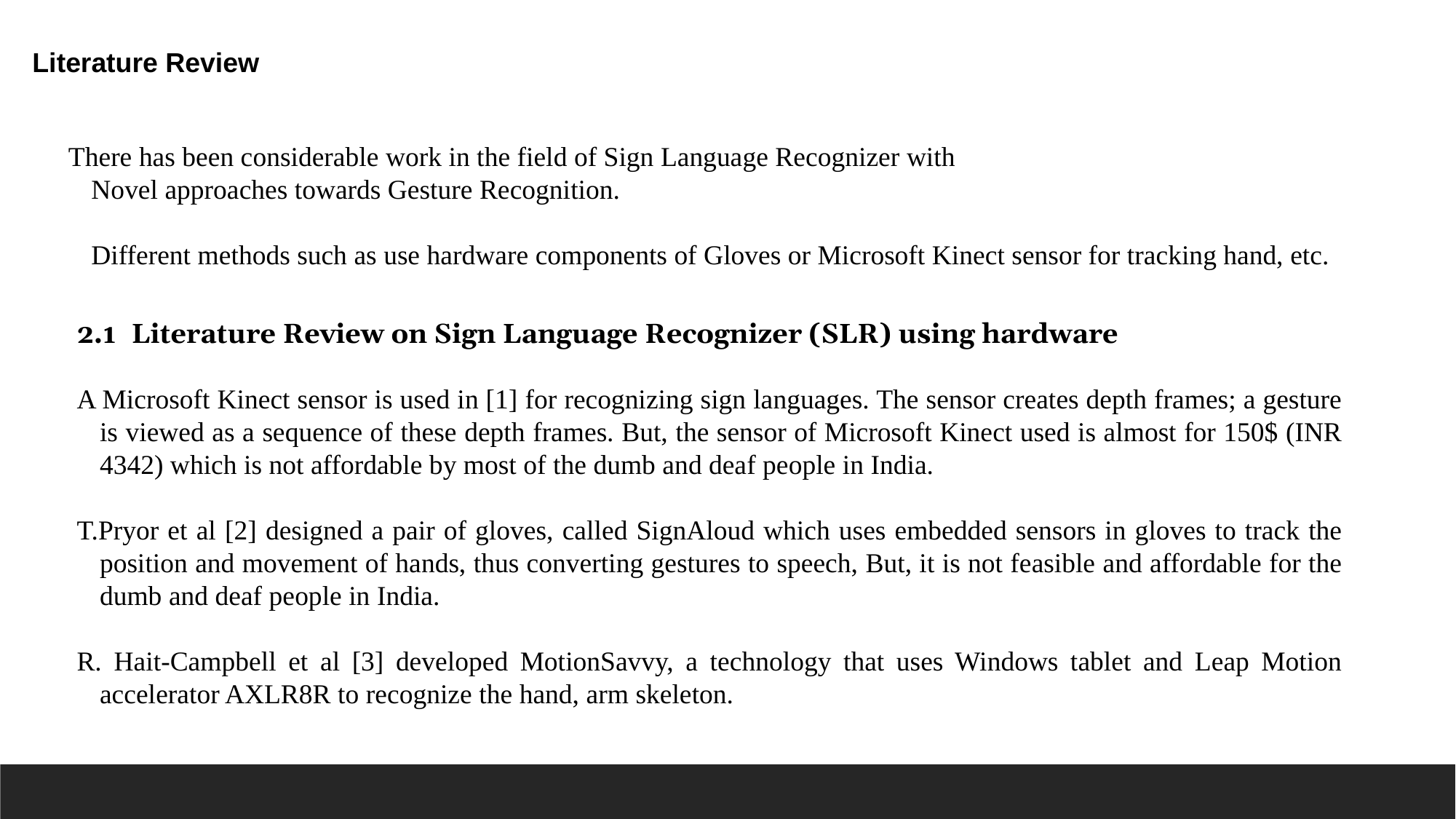

Literature Review
There has been considerable work in the field of Sign Language Recognizer with
Novel approaches towards Gesture Recognition.

Different methods such as use hardware components of Gloves or Microsoft Kinect sensor for tracking hand, etc.

2.1 	Literature Review on Sign Language Recognizer (SLR) using hardware

A Microsoft Kinect sensor is used in [1] for recognizing sign languages. The sensor creates depth frames; a gesture is viewed as a sequence of these depth frames. But, the sensor of Microsoft Kinect used is almost for 150$ (INR 4342) which is not affordable by most of the dumb and deaf people in India.

T.Pryor et al [2] designed a pair of gloves, called SignAloud which uses embedded sensors in gloves to track the position and movement of hands, thus converting gestures to speech, But, it is not feasible and affordable for the dumb and deaf people in India.

R. Hait-Campbell et al [3] developed MotionSavvy, a technology that uses Windows tablet and Leap Motion accelerator AXLR8R to recognize the hand, arm skeleton.